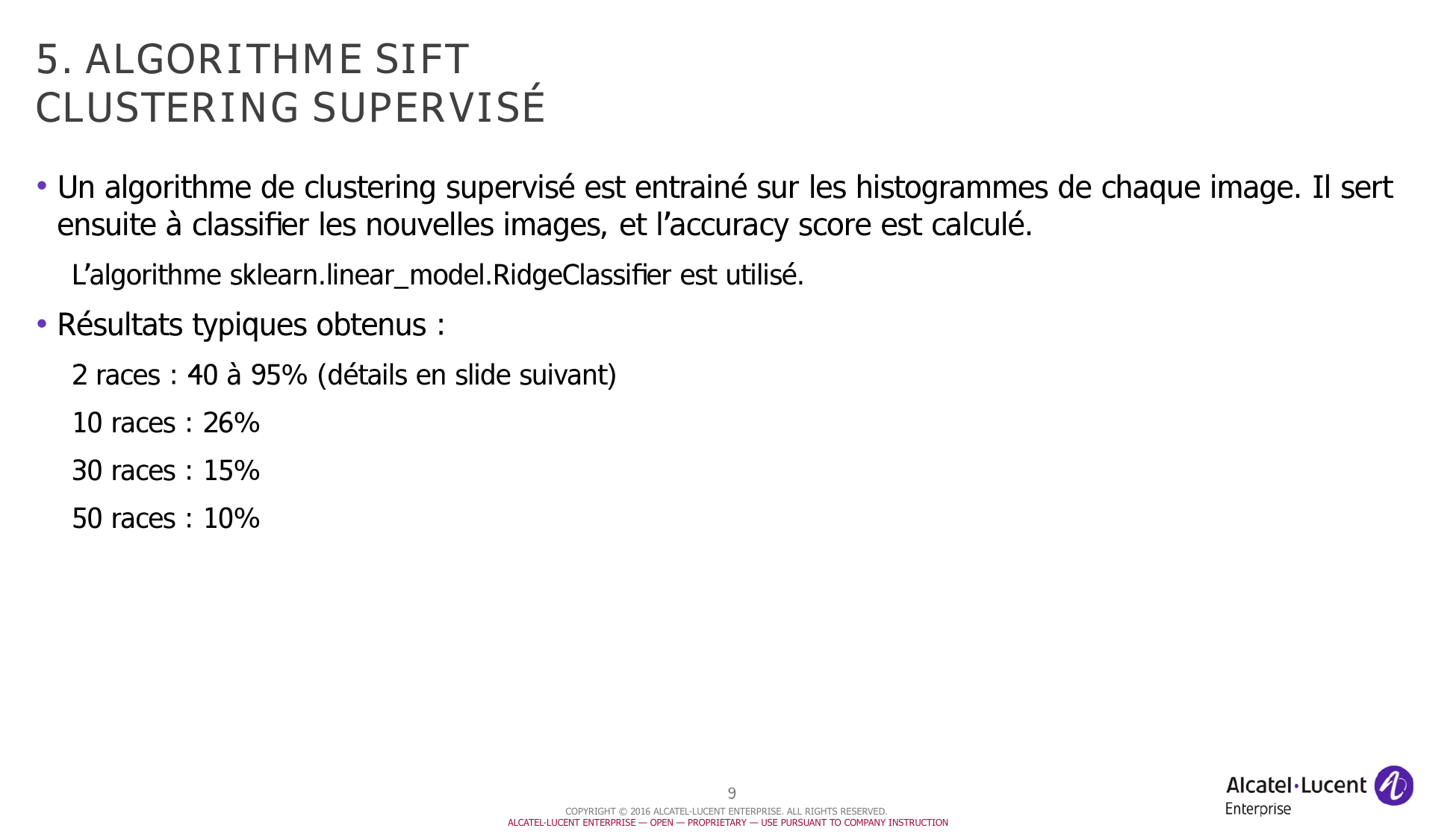

# 5. Algorithme SIFT Clustering supervisé
Un algorithme de clustering supervisé est entrainé sur les histogrammes de chaque image. Il sert ensuite à classifier les nouvelles images, et l’accuracy score est calculé.
L’algorithme sklearn.linear_model.RidgeClassifier est utilisé.
Résultats typiques obtenus :
2 races : 40 à 95% (détails en slide suivant)
10 races : 26%
30 races : 15%
50 races : 10%